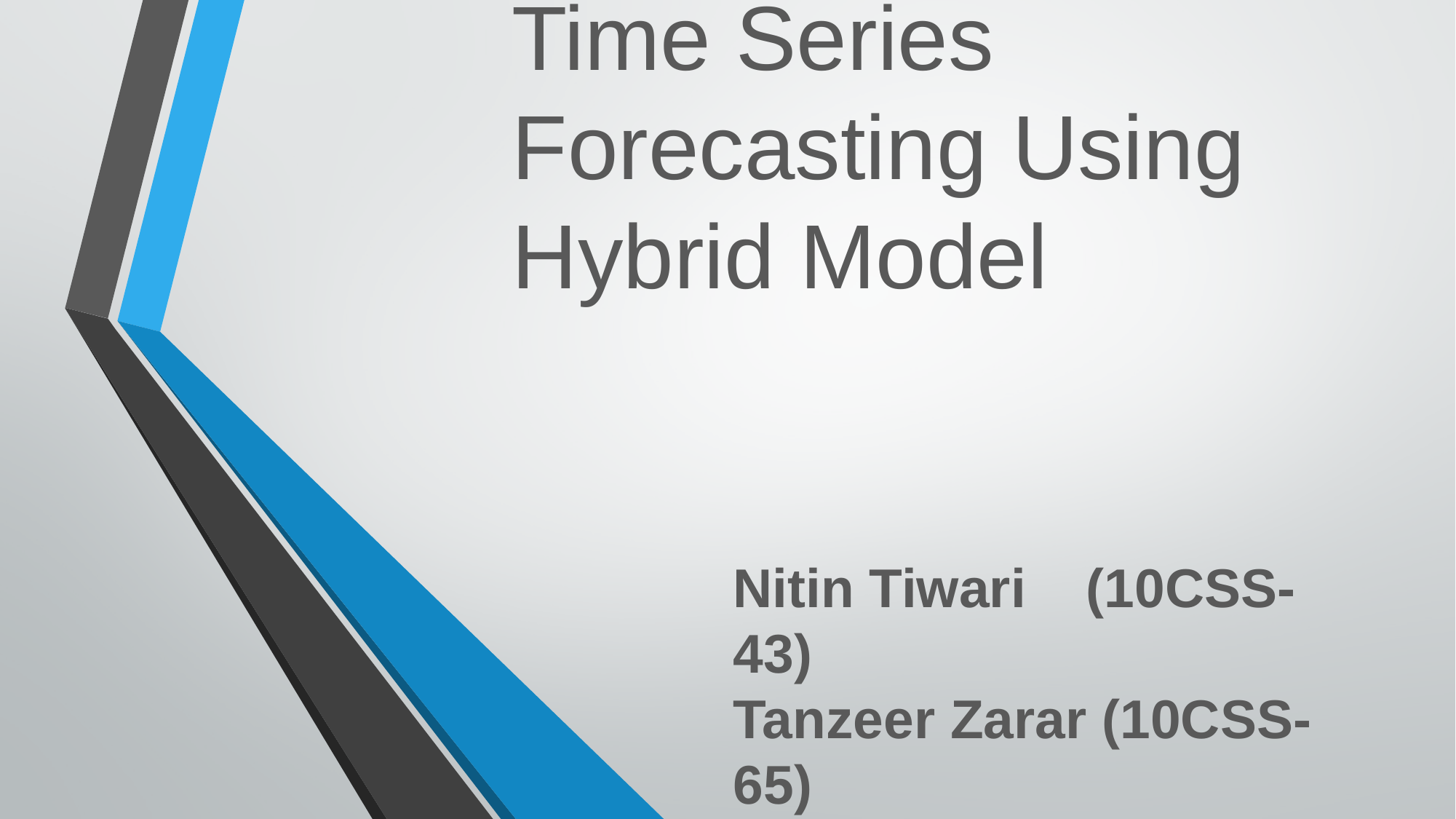

# Time Series Forecasting Using  Hybrid Model
Nitin Tiwari    (10CSS-43)
Tanzeer Zarar (10CSS-65)